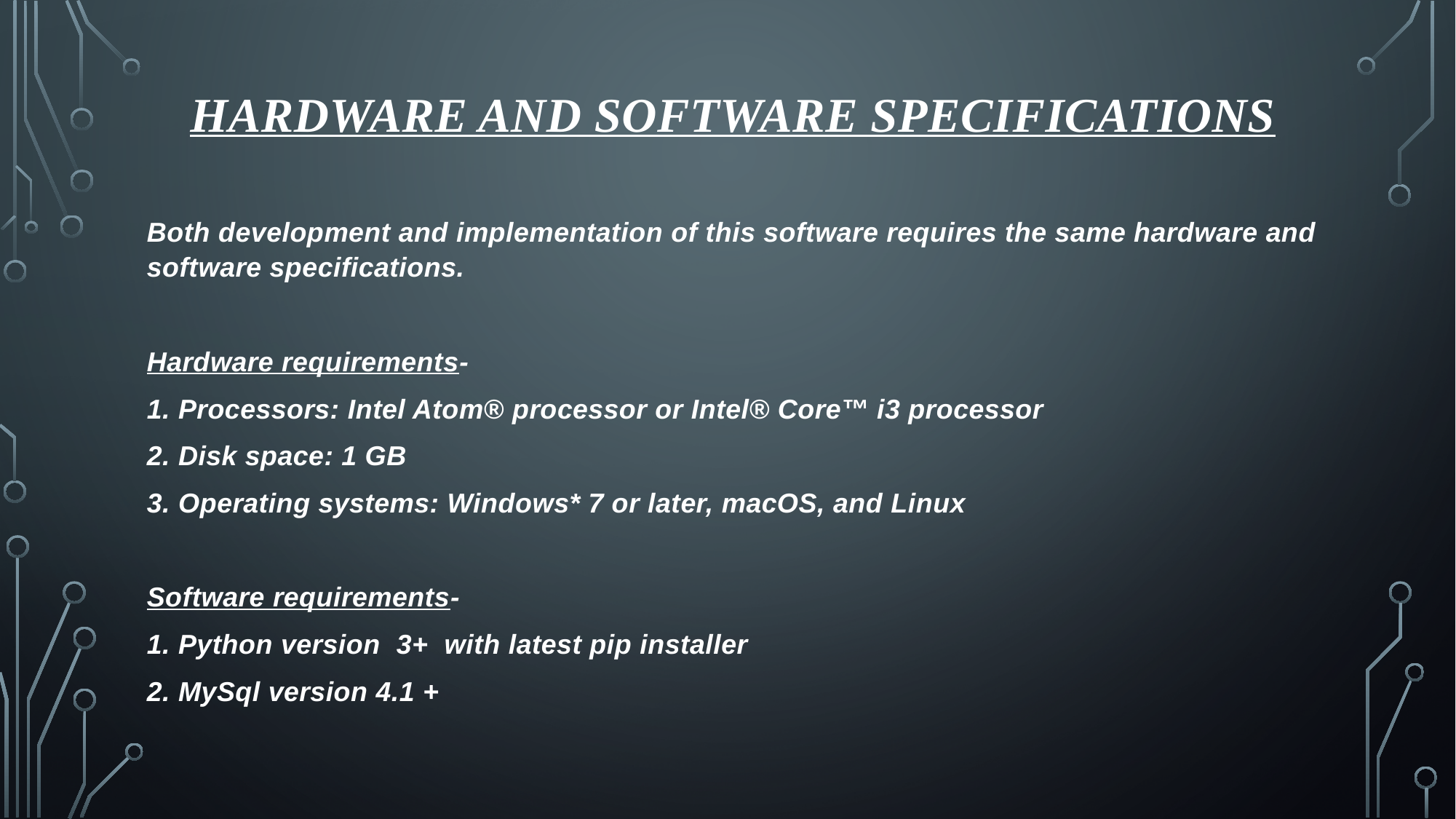

HARDWARE AND SOFTWARE SPECIFICATIONS

Both development and implementation of this software requires the same hardware and software specifications.

Hardware requirements-
1. Processors: Intel Atom® processor or Intel® Core™ i3 processor
2. Disk space: 1 GB
3. Operating systems: Windows* 7 or later, macOS, and Linux

Software requirements-
1. Python version  3+  with latest pip installer
2. MySql version 4.1 +